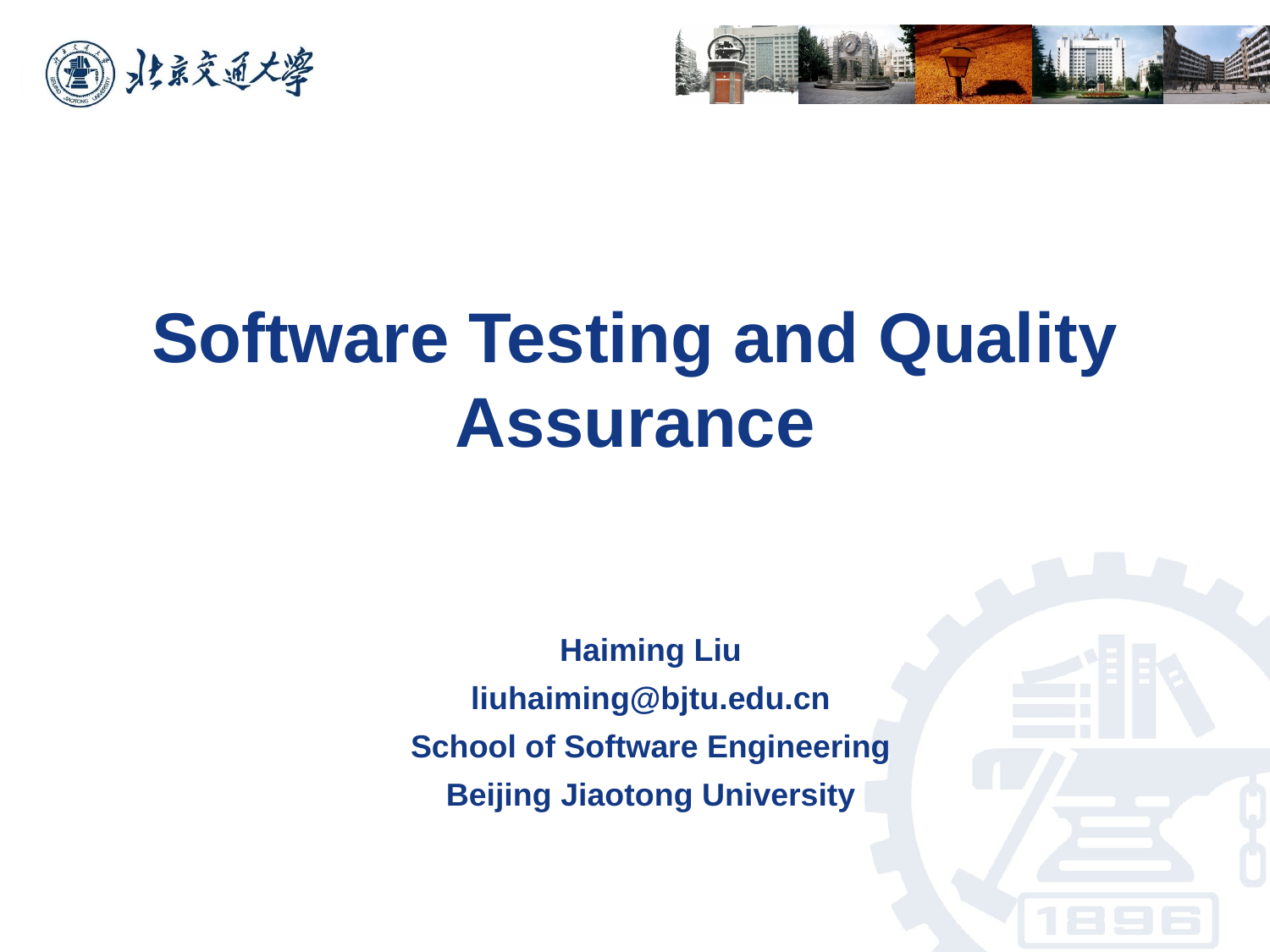

# Software Testing and Quality Assurance
Haiming Liu
liuhaiming@bjtu.edu.cn
School of Software Engineering
Beijing Jiaotong University